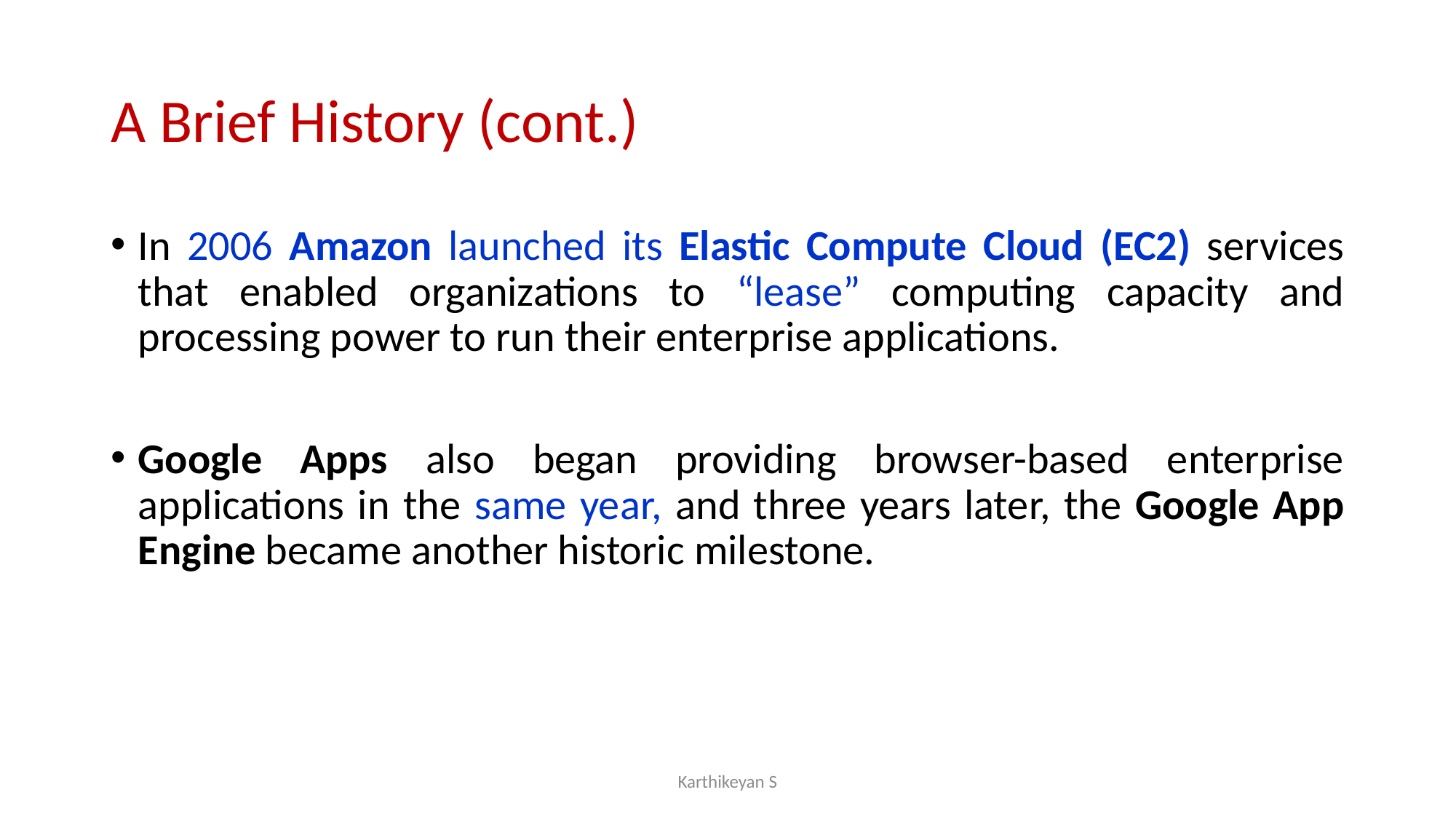

# A Brief History (cont.)
In 2006 Amazon launched its Elastic Compute Cloud (EC2) services that enabled organizations to “lease” computing capacity and processing power to run their enterprise applications.

Google Apps also began providing browser-based enterprise applications in the same year, and three years later, the Google App Engine became another historic milestone.
Karthikeyan S